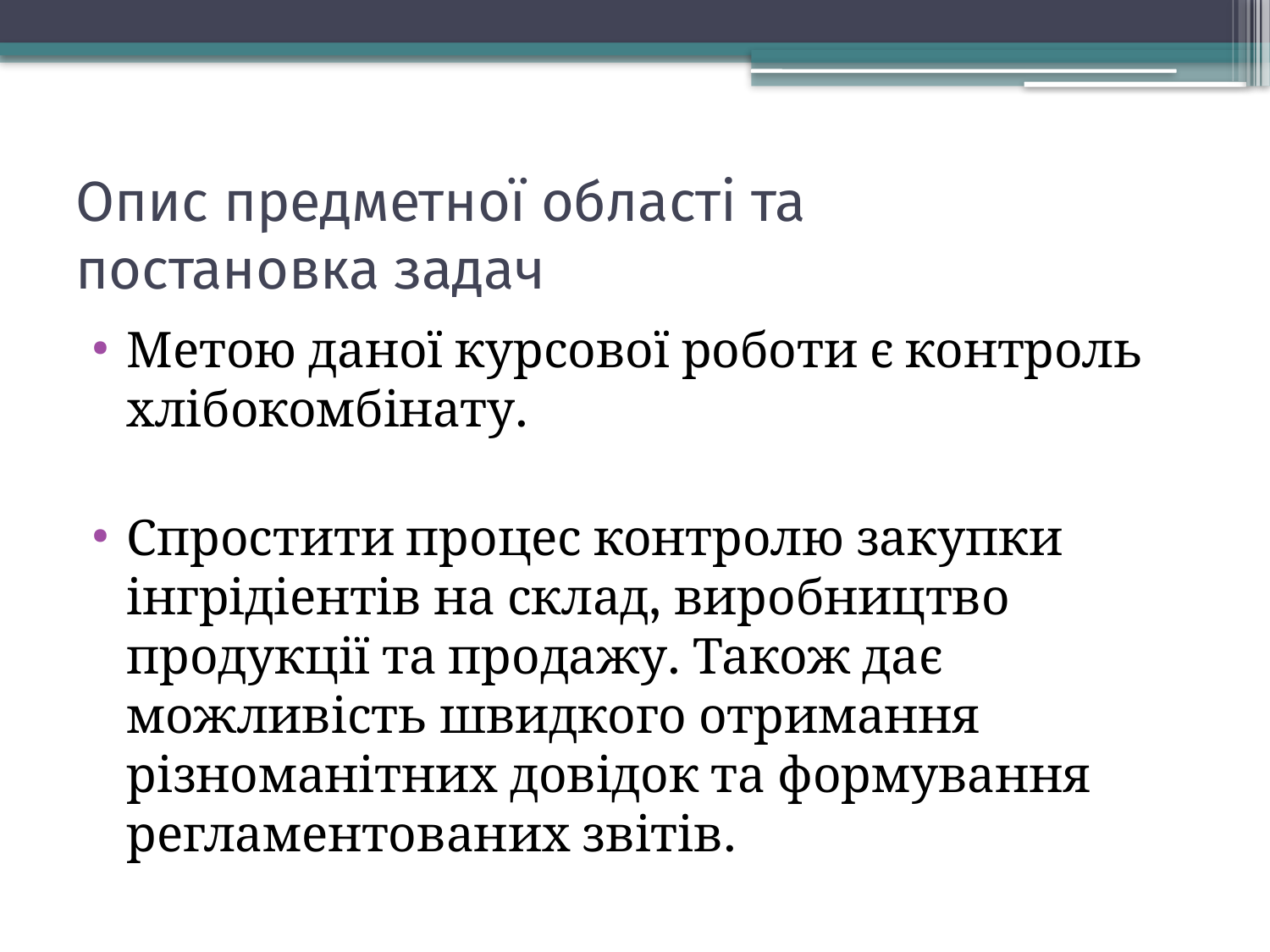

# Опис предметної області та постановка задач
Метою даної курсової роботи є контроль хлібокомбінату.

Спростити процес контролю закупки інгрідіентів на склад, виробництво продукції та продажу. Також дає можливість швидкого отримання різноманітних довідок та формування регламентованих звітів.